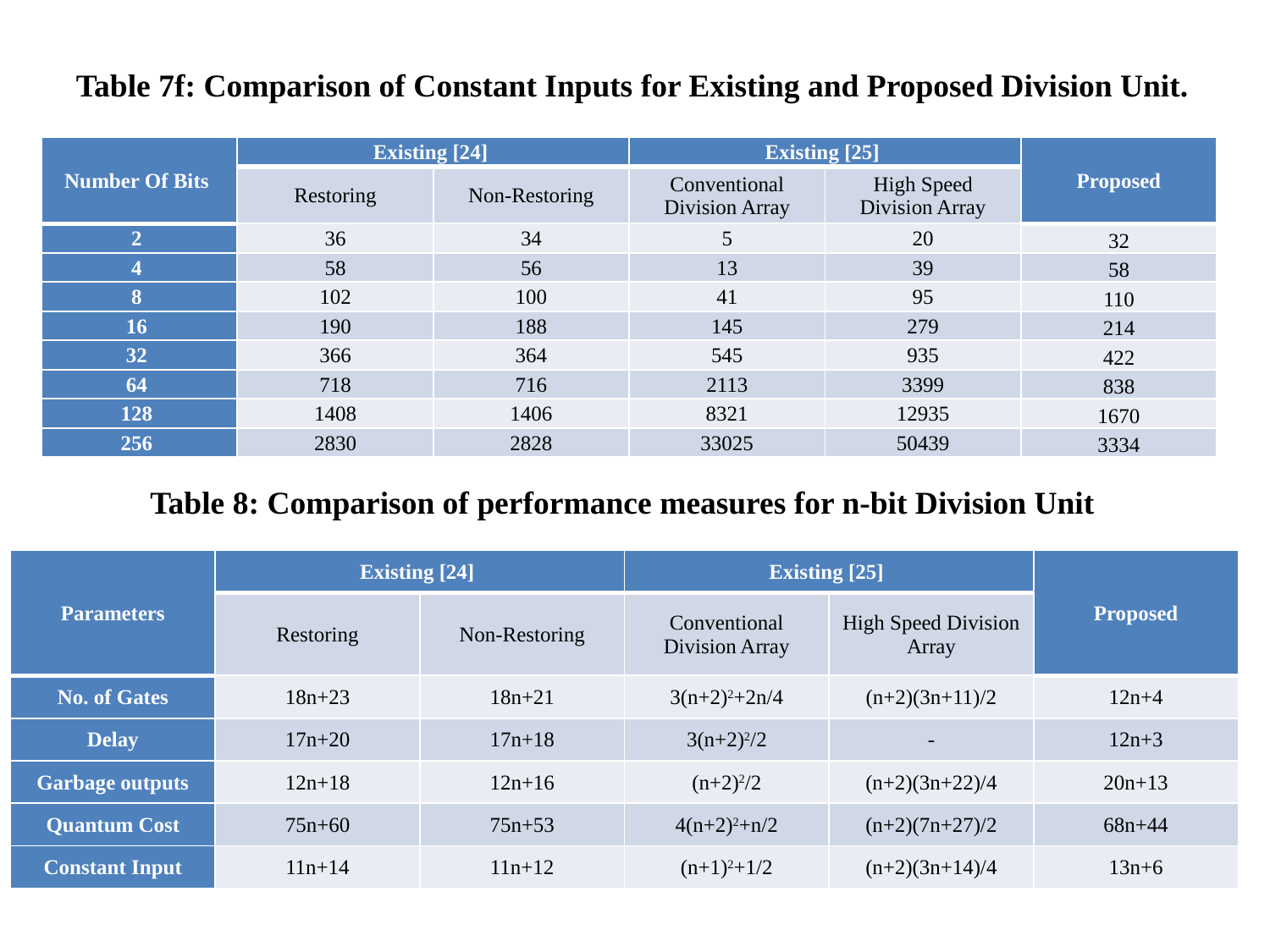

Table 7f: Comparison of Constant Inputs for Existing and Proposed Division Unit.
| Number Of Bits | Existing [24] |  | Existing [25] |  | Proposed |
| --- | --- | --- | --- | --- | --- |
|  | Restoring | Non-Restoring | Conventional Division Array | High Speed Division Array |  |
| 2 | 36 | 34 | 5 | 20 | 32 |
| 4 | 58 | 56 | 13 | 39 | 58 |
| 8 | 102 | 100 | 41 | 95 | 110 |
| 16 | 190 | 188 | 145 | 279 | 214 |
| 32 | 366 | 364 | 545 | 935 | 422 |
| 64 | 718 | 716 | 2113 | 3399 | 838 |
| 128 | 1408 | 1406 | 8321 | 12935 | 1670 |
| 256 | 2830 | 2828 | 33025 | 50439 | 3334 |
Table 8: Comparison of performance measures for n-bit Division Unit
| Parameters | Existing [24] |  | Existing [25] |  | Proposed |
| --- | --- | --- | --- | --- | --- |
|  | Restoring | Non-Restoring | Conventional Division Array | High Speed Division Array |  |
| No. of Gates | 18n+23 | 18n+21 | 3(n+2)2+2n/4 | (n+2)(3n+11)/2 | 12n+4 |
| Delay | 17n+20 | 17n+18 | 3(n+2)2/2 | - | 12n+3 |
| Garbage outputs | 12n+18 | 12n+16 | (n+2)2/2 | (n+2)(3n+22)/4 | 20n+13 |
| Quantum Cost | 75n+60 | 75n+53 | 4(n+2)2+n/2 | (n+2)(7n+27)/2 | 68n+44 |
| Constant Input | 11n+14 | 11n+12 | (n+1)2+1/2 | (n+2)(3n+14)/4 | 13n+6 |